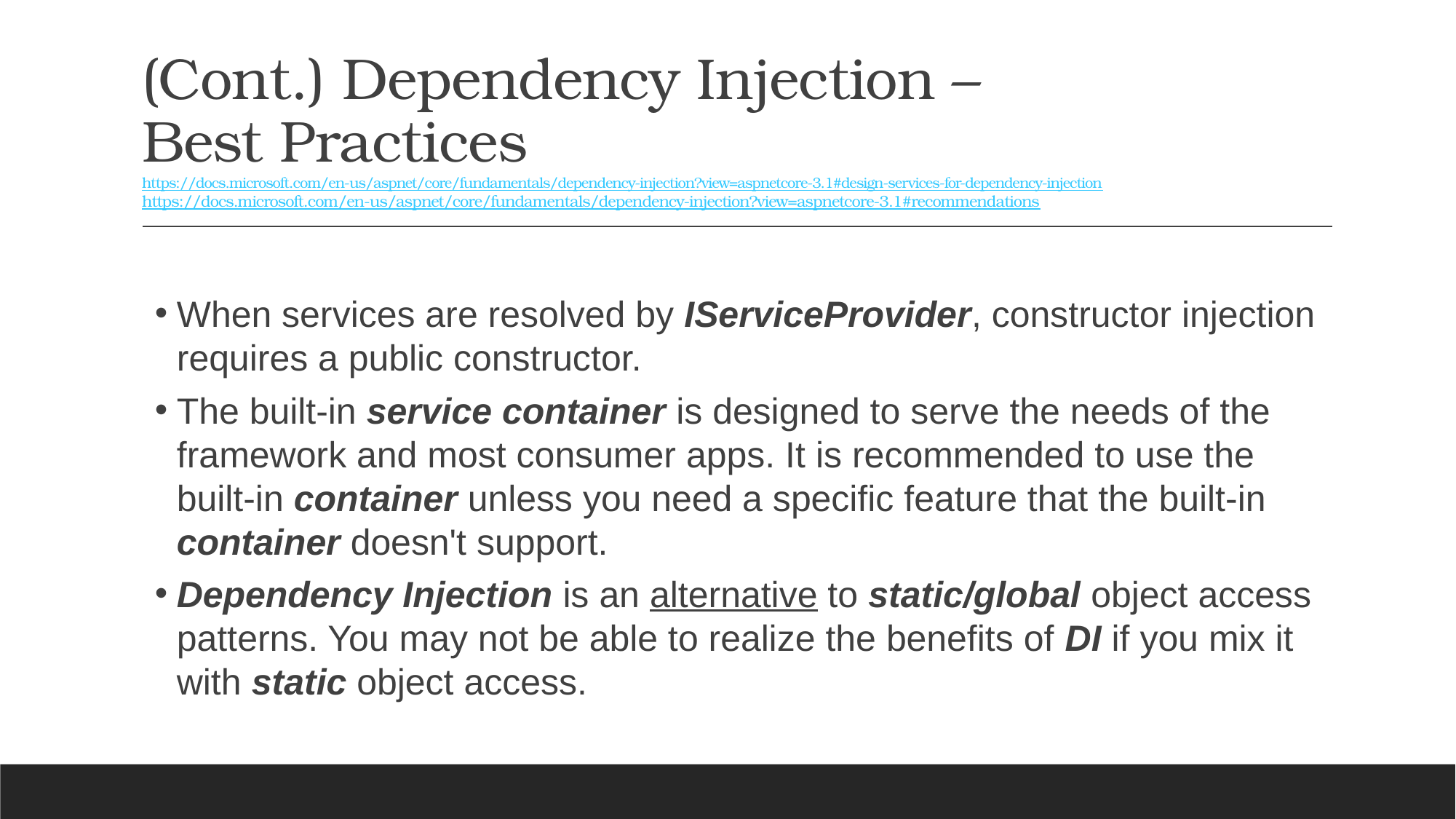

(Cont.) Dependency Injection –
Best Practices
https://docs.microsoft.com/en-us/aspnet/core/fundamentals/dependency-injection?view=aspnetcore-3.1#design-services-for-dependency-injection
https://docs.microsoft.com/en-us/aspnet/core/fundamentals/dependency-injection?view=aspnetcore-3.1#recommendations
When services are resolved by IServiceProvider, constructor injection requires a public constructor.
The built-in service container is designed to serve the needs of the framework and most consumer apps. It is recommended to use the built-in container unless you need a specific feature that the built-in container doesn't support.
Dependency Injection is an alternative to static/global object access patterns. You may not be able to realize the benefits of DI if you mix it with static object access.